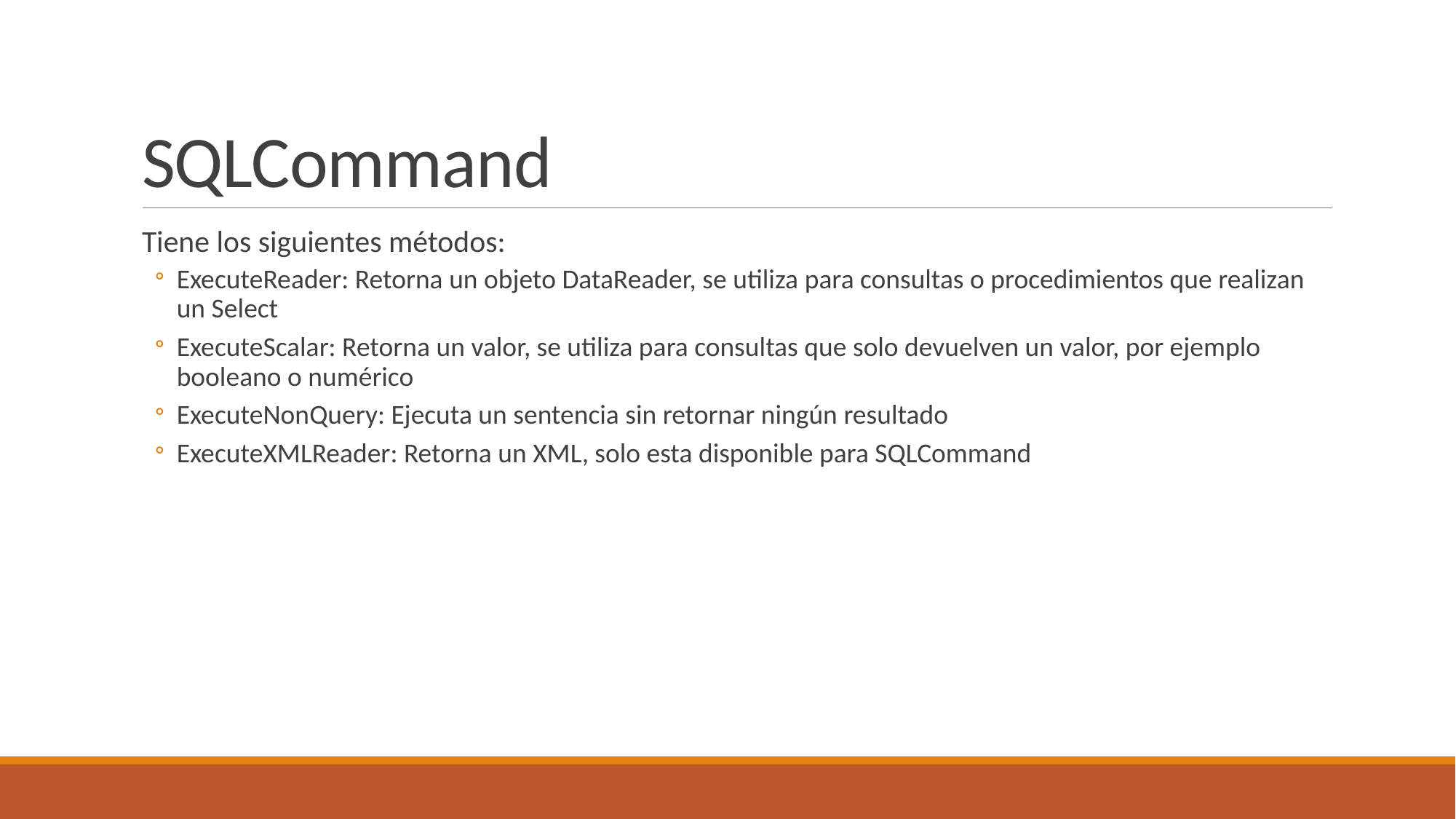

# SQLCommand
Tiene los siguientes métodos:
ExecuteReader: Retorna un objeto DataReader, se utiliza para consultas o procedimientos que realizan un Select
ExecuteScalar: Retorna un valor, se utiliza para consultas que solo devuelven un valor, por ejemplo booleano o numérico
ExecuteNonQuery: Ejecuta un sentencia sin retornar ningún resultado
ExecuteXMLReader: Retorna un XML, solo esta disponible para SQLCommand